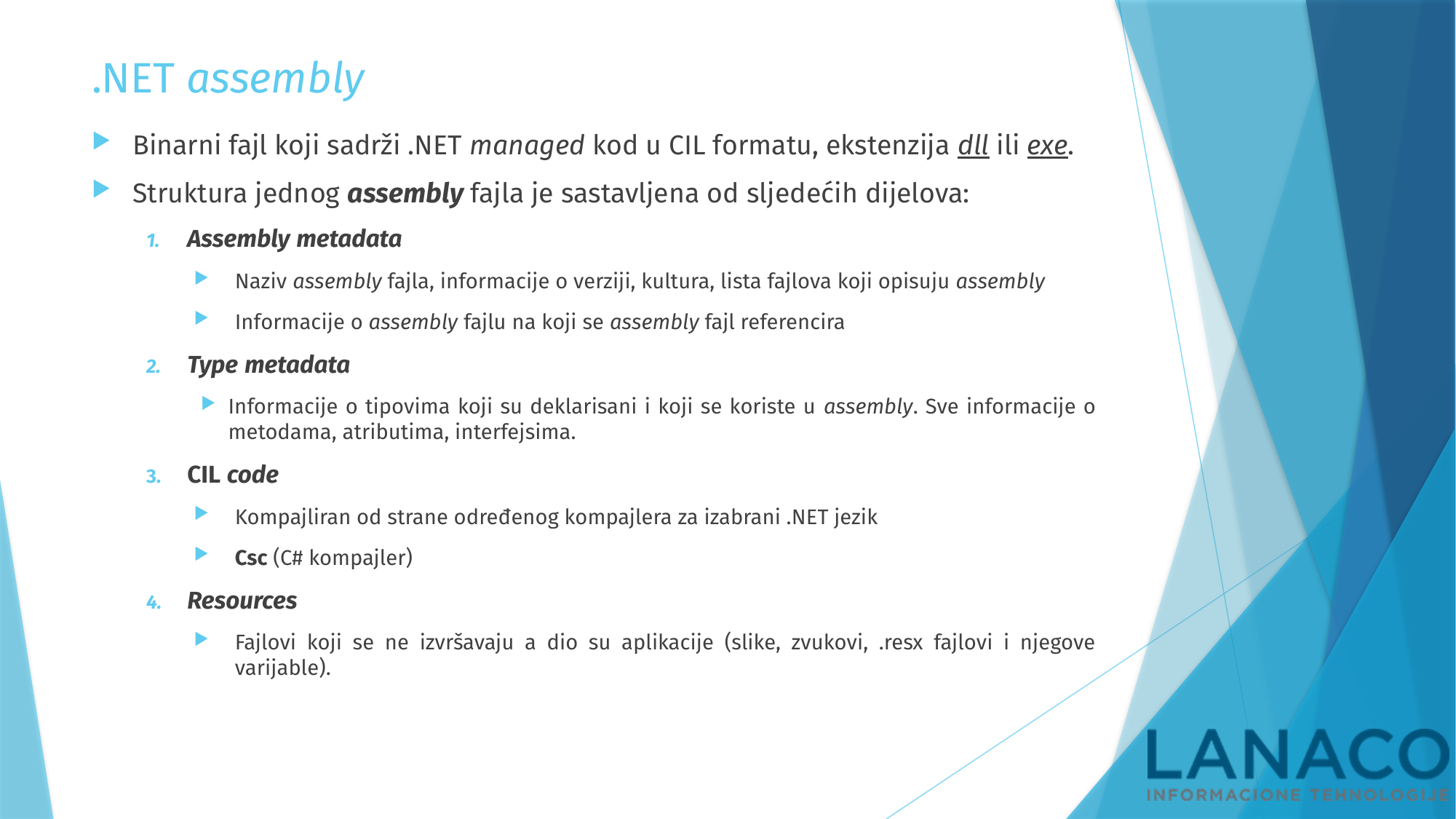

# .NET assembly
Binarni fajl koji sadrži .NET managed kod u CIL formatu, ekstenzija dll ili exe.
Struktura jednog assembly fajla je sastavljena od sljedećih dijelova:
Assembly metadata
Naziv assembly fajla, informacije o verziji, kultura, lista fajlova koji opisuju assembly
Informacije o assembly fajlu na koji se assembly fajl referencira
Type metadata
Informacije o tipovima koji su deklarisani i koji se koriste u assembly. Sve informacije o metodama, atributima, interfejsima.
CIL code
Kompajliran od strane određenog kompajlera za izabrani .NET jezik
Csc (C# kompajler)
Resources
Fajlovi koji se ne izvršavaju a dio su aplikacije (slike, zvukovi, .resx fajlovi i njegove varijable).